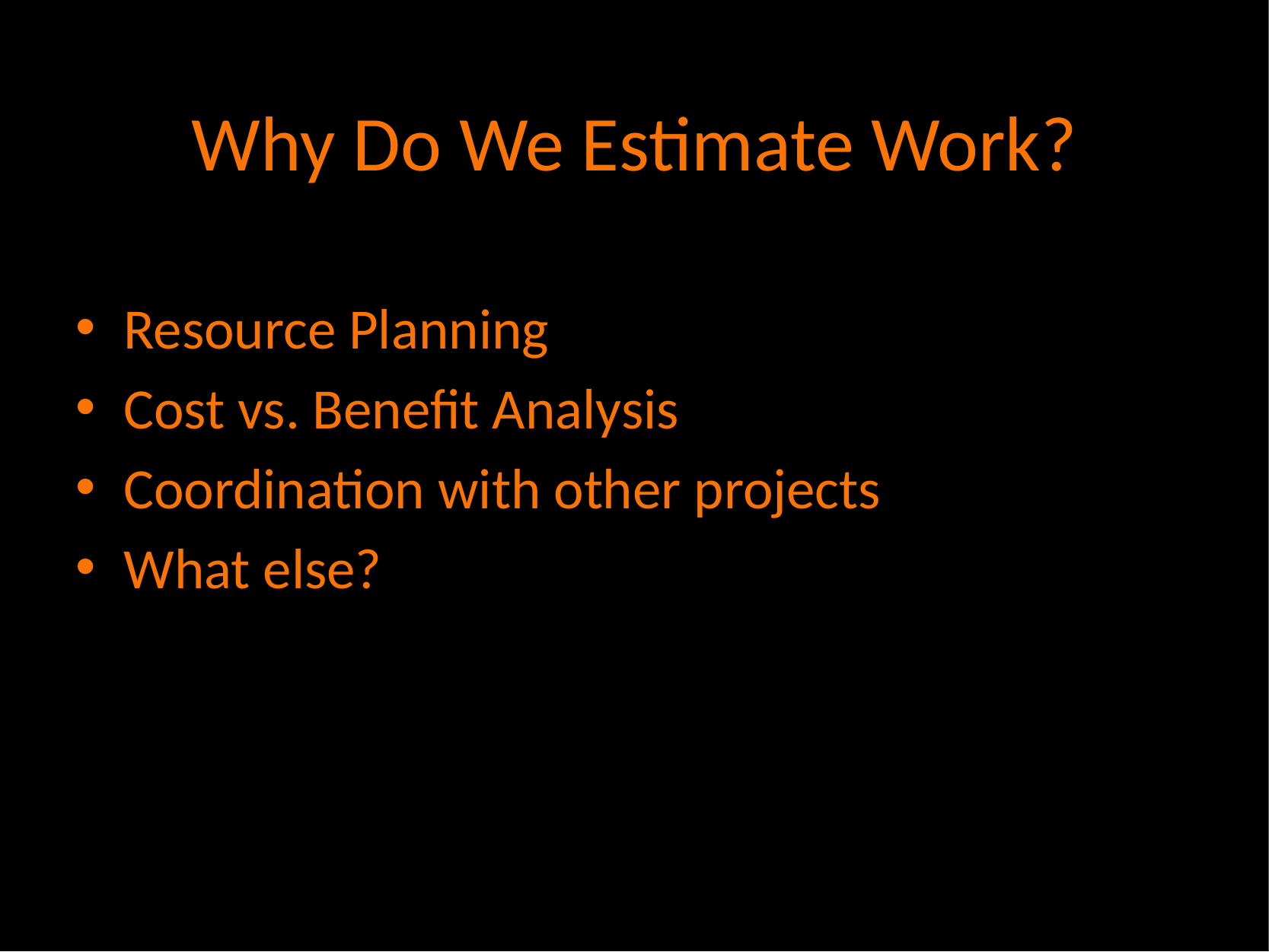

# Why Do We Estimate Work?
Resource Planning
Cost vs. Benefit Analysis
Coordination with other projects
What else?